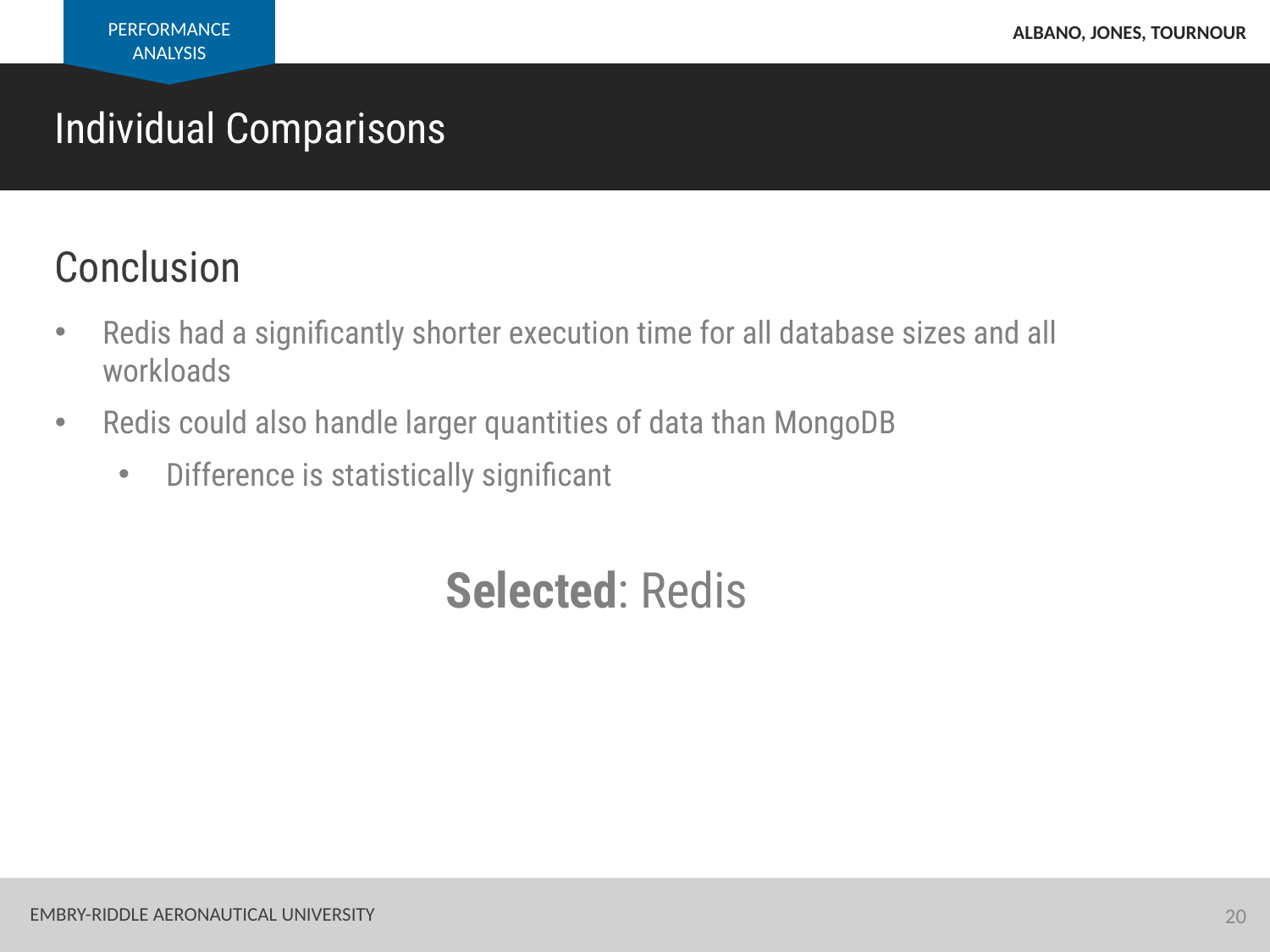

PERFORMANCE ANALYSIS
Albano, Jones, Tournour

Individual Comparisons
Conclusion
Redis had a significantly shorter execution time for all database sizes and all workloads
Redis could also handle larger quantities of data than MongoDB
Difference is statistically significant

Selected: Redis

20
Embry-Riddle Aeronautical University